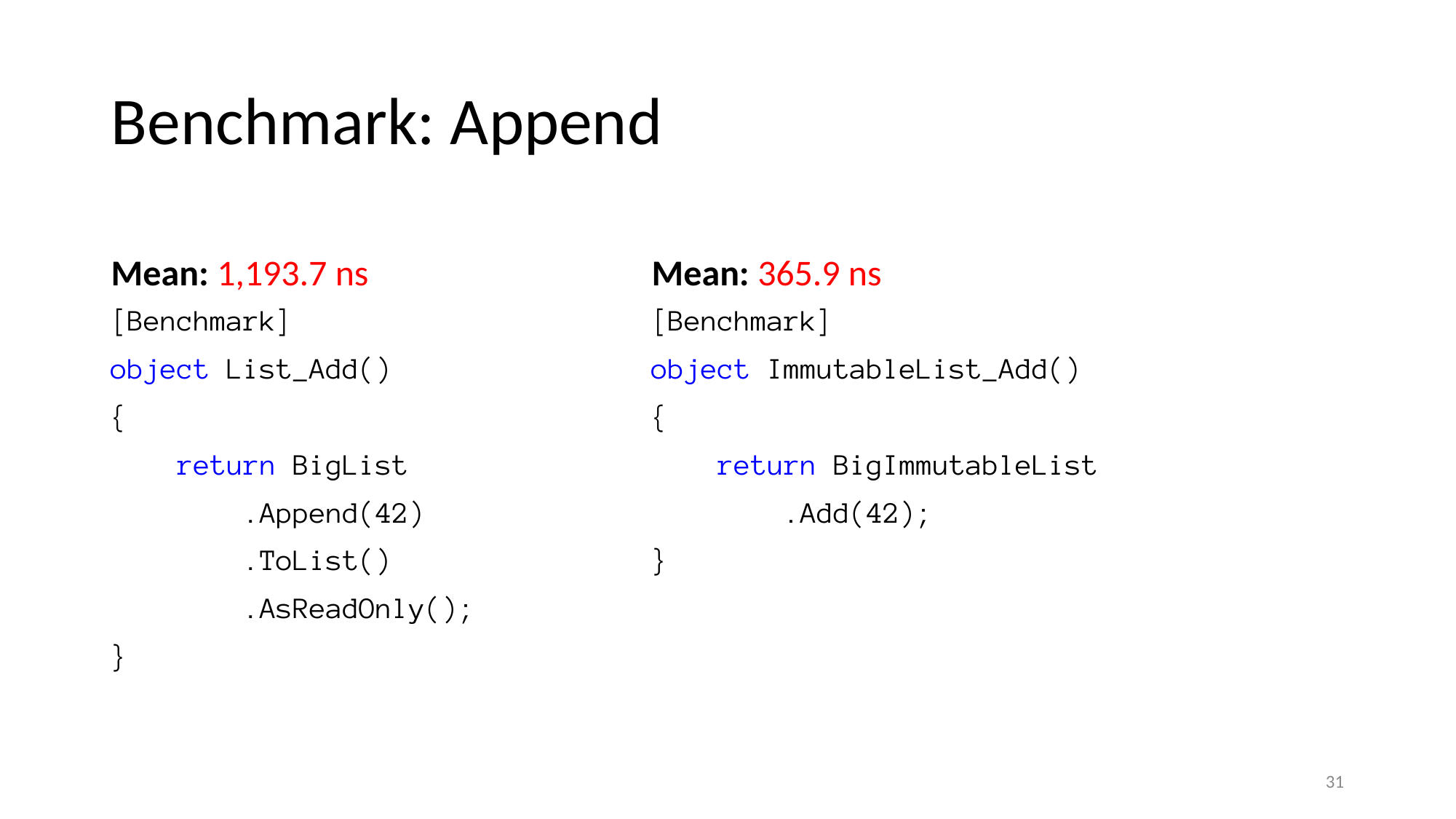

# Benchmark: Append
Mean: 1,193.7 ns
Mean: 365.9 ns
[Benchmark]
object List_Add()
{
    return BigList
        .Append(42)
        .ToList()
        .AsReadOnly();
}
[Benchmark]
object ImmutableList_Add()
{
    return BigImmutableList
        .Add(42);
}
31